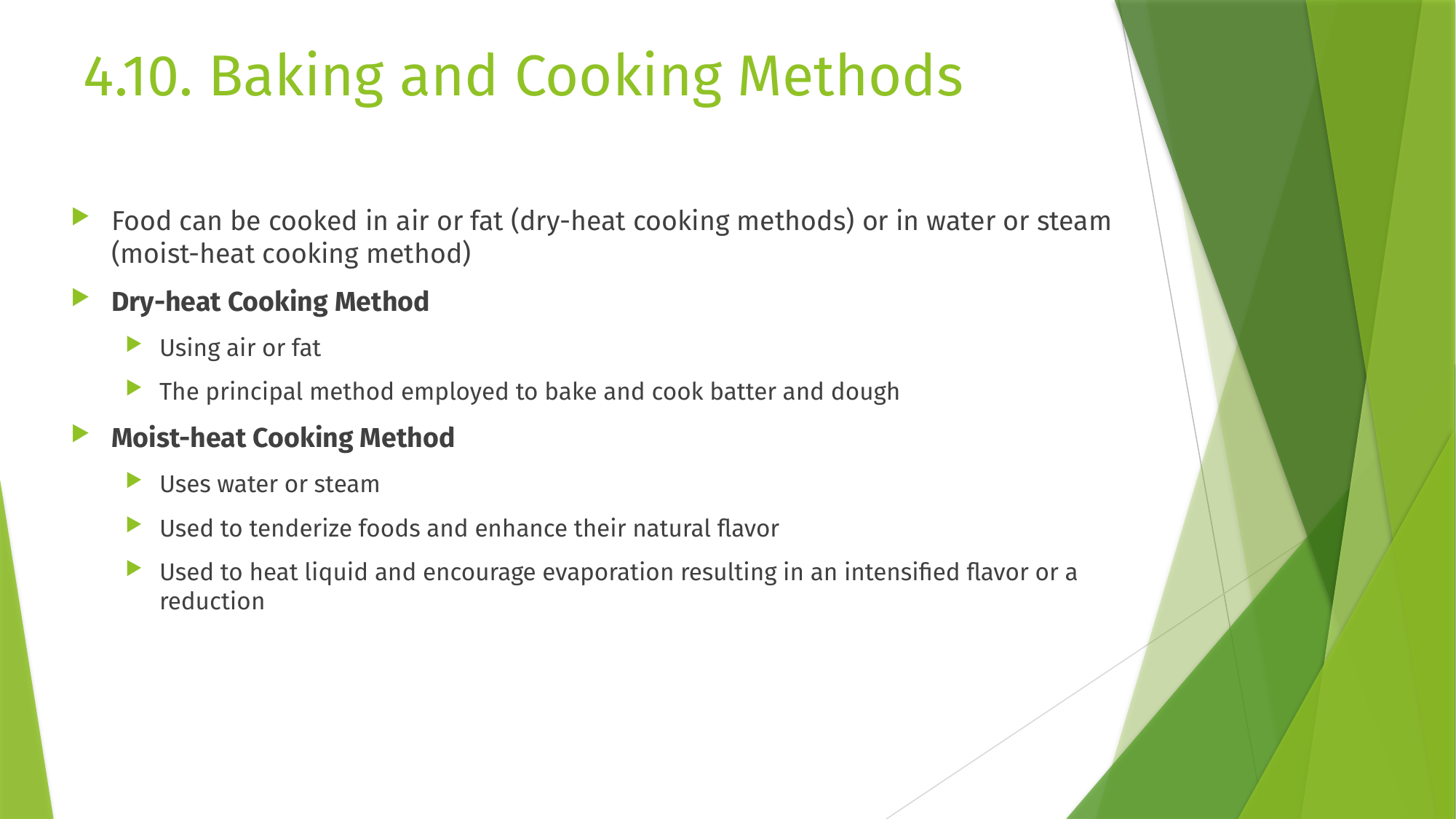

# 4.10. Baking and Cooking Methods
Food can be cooked in air or fat (dry-heat cooking methods) or in water or steam (moist-heat cooking method)
Dry-heat Cooking Method
Using air or fat
The principal method employed to bake and cook batter and dough
Moist-heat Cooking Method
Uses water or steam
Used to tenderize foods and enhance their natural flavor
Used to heat liquid and encourage evaporation resulting in an intensified flavor or a reduction